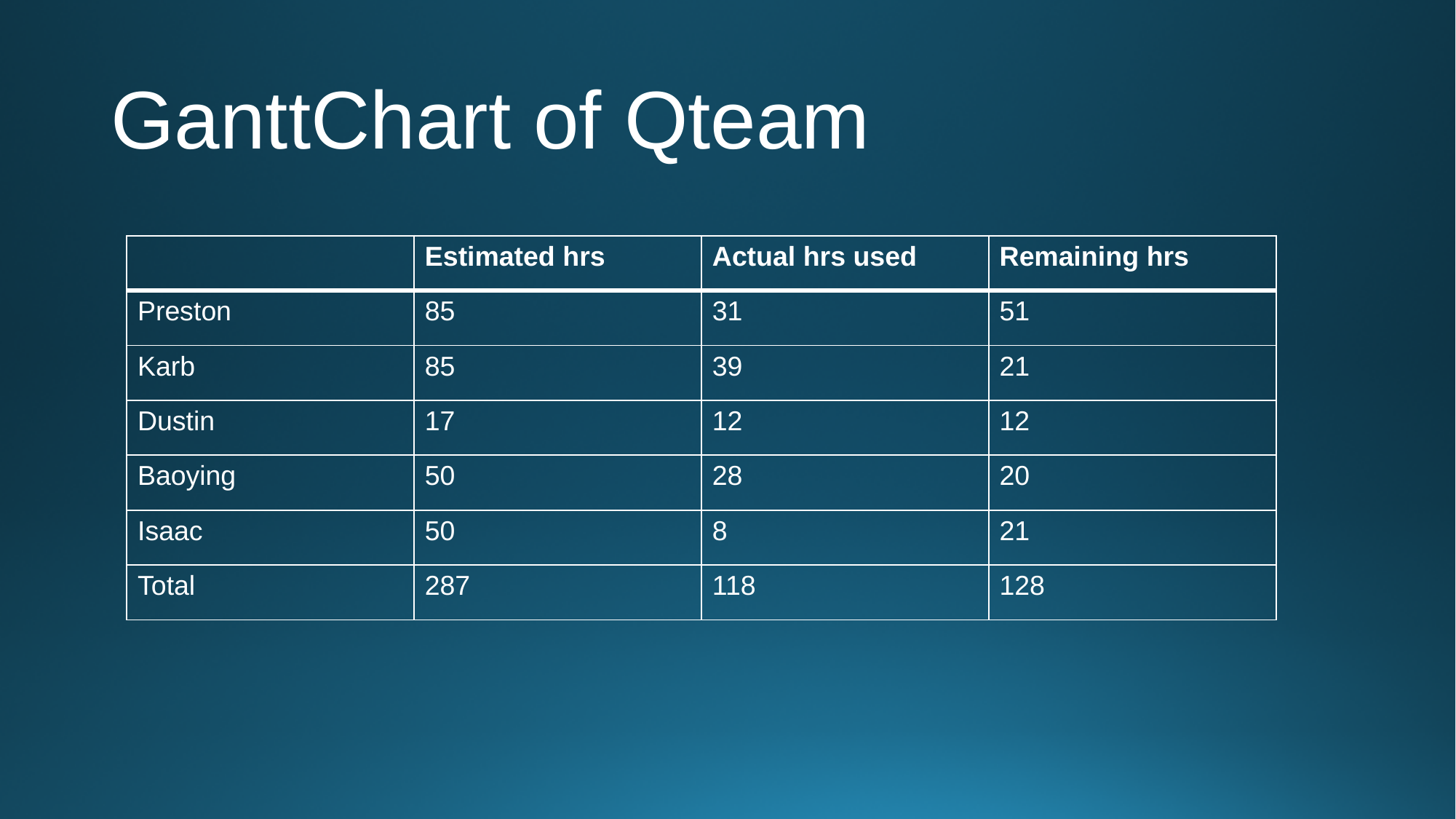

# GanttChart of Qteam
|  | Estimated hrs | Actual hrs used | Remaining hrs |
| --- | --- | --- | --- |
| Preston | 85 | 31 | 51 |
| Karb | 85 | 39 | 21 |
| Dustin | 17 | 12 | 12 |
| Baoying | 50 | 28 | 20 |
| Isaac | 50 | 8 | 21 |
| Total | 287 | 118 | 128 |